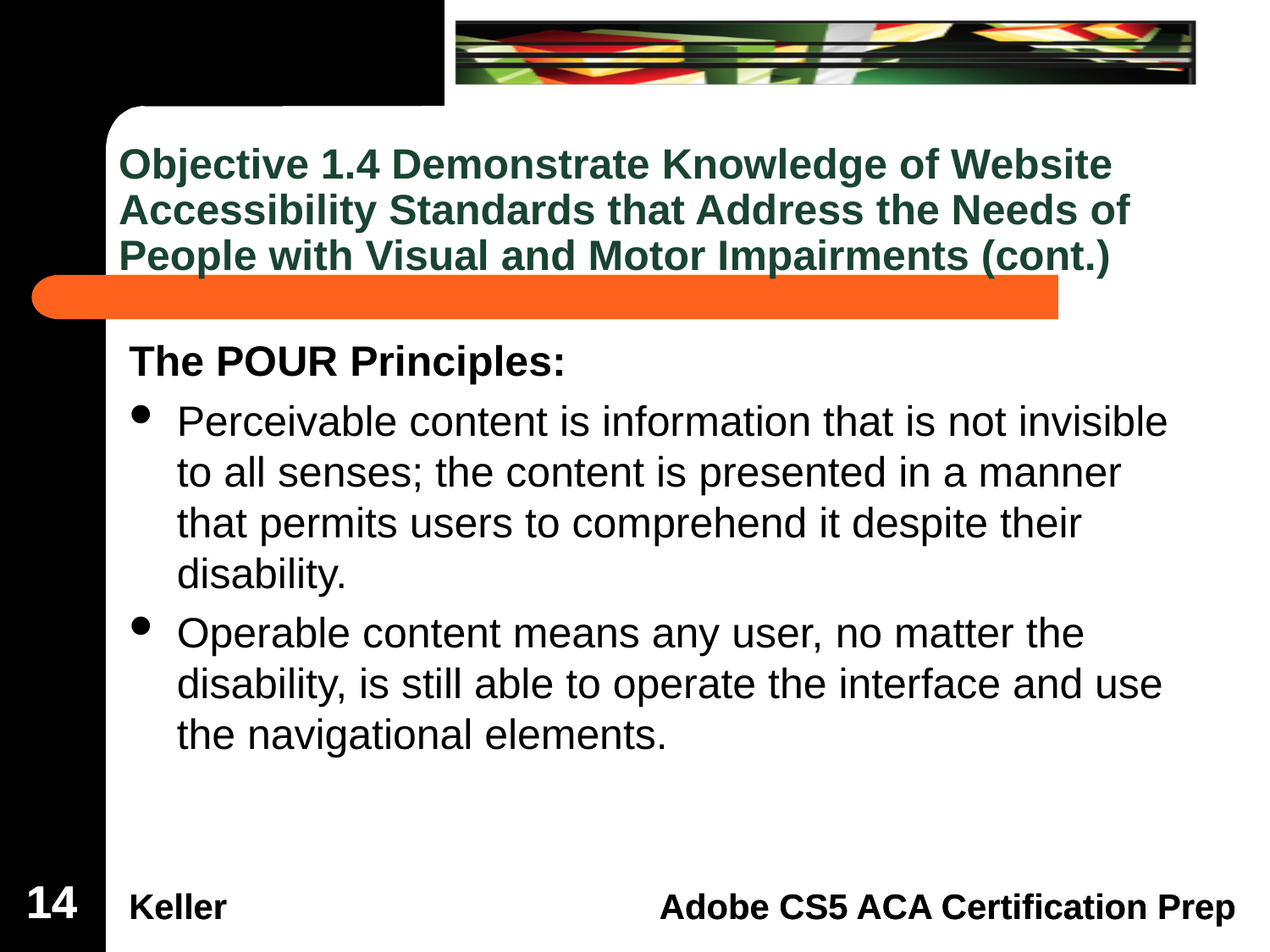

# Objective 1.4 Demonstrate Knowledge of Website Accessibility Standards that Address the Needs of People with Visual and Motor Impairments (cont.)
The POUR Principles:
Perceivable content is information that is not invisible to all senses; the content is presented in a manner that permits users to comprehend it despite their disability.
Operable content means any user, no matter the disability, is still able to operate the interface and use the navigational elements.
14
14
14